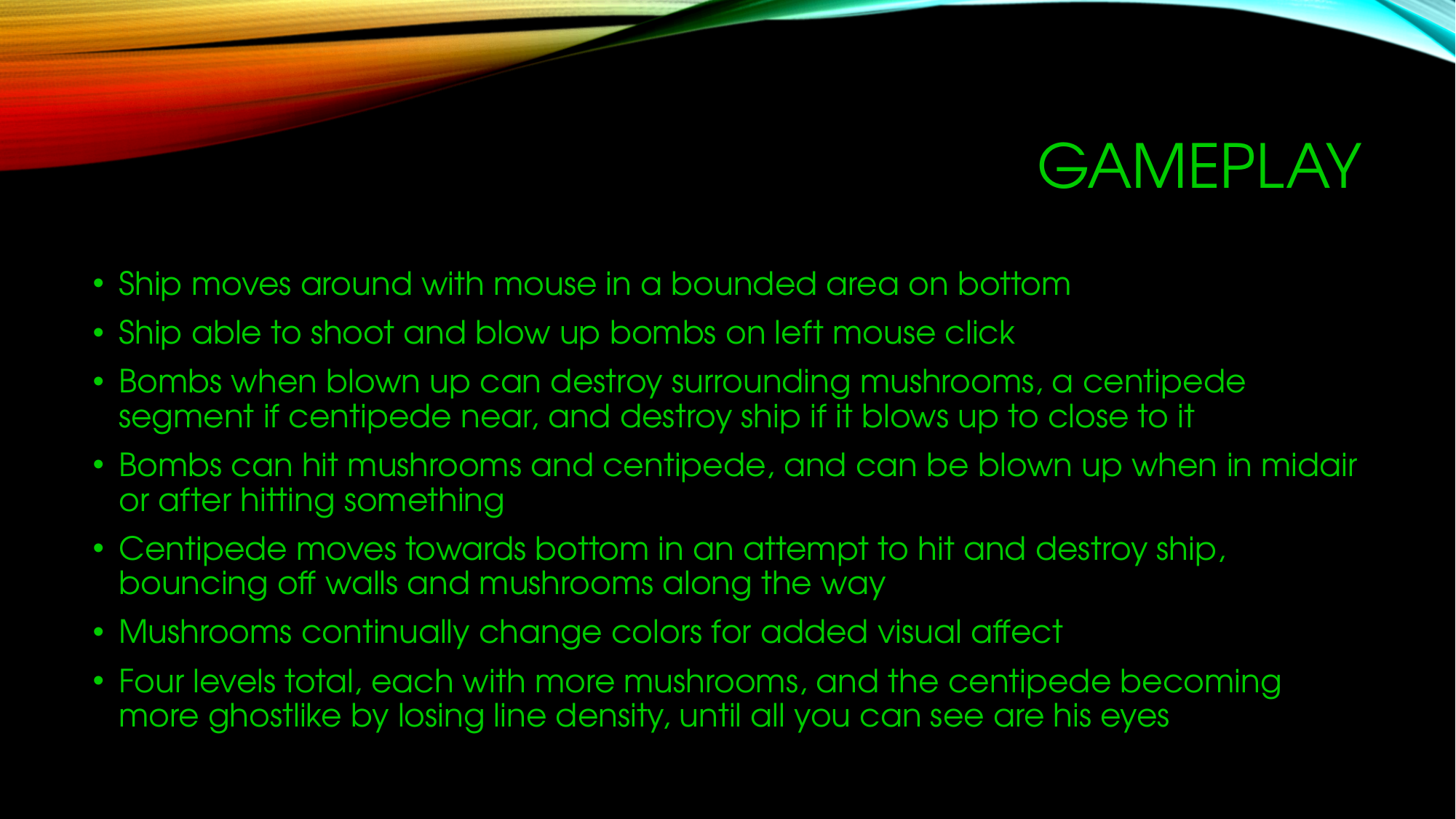

# Gameplay
Ship moves around with mouse in a bounded area on bottom
Ship able to shoot and blow up bombs on left mouse click
Bombs when blown up can destroy surrounding mushrooms, a centipede segment if centipede near, and destroy ship if it blows up to close to it
Bombs can hit mushrooms and centipede, and can be blown up when in midair or after hitting something
Centipede moves towards bottom in an attempt to hit and destroy ship, bouncing off walls and mushrooms along the way
Mushrooms continually change colors for added visual affect
Four levels total, each with more mushrooms, and the centipede becoming more ghostlike by losing line density, until all you can see are his eyes